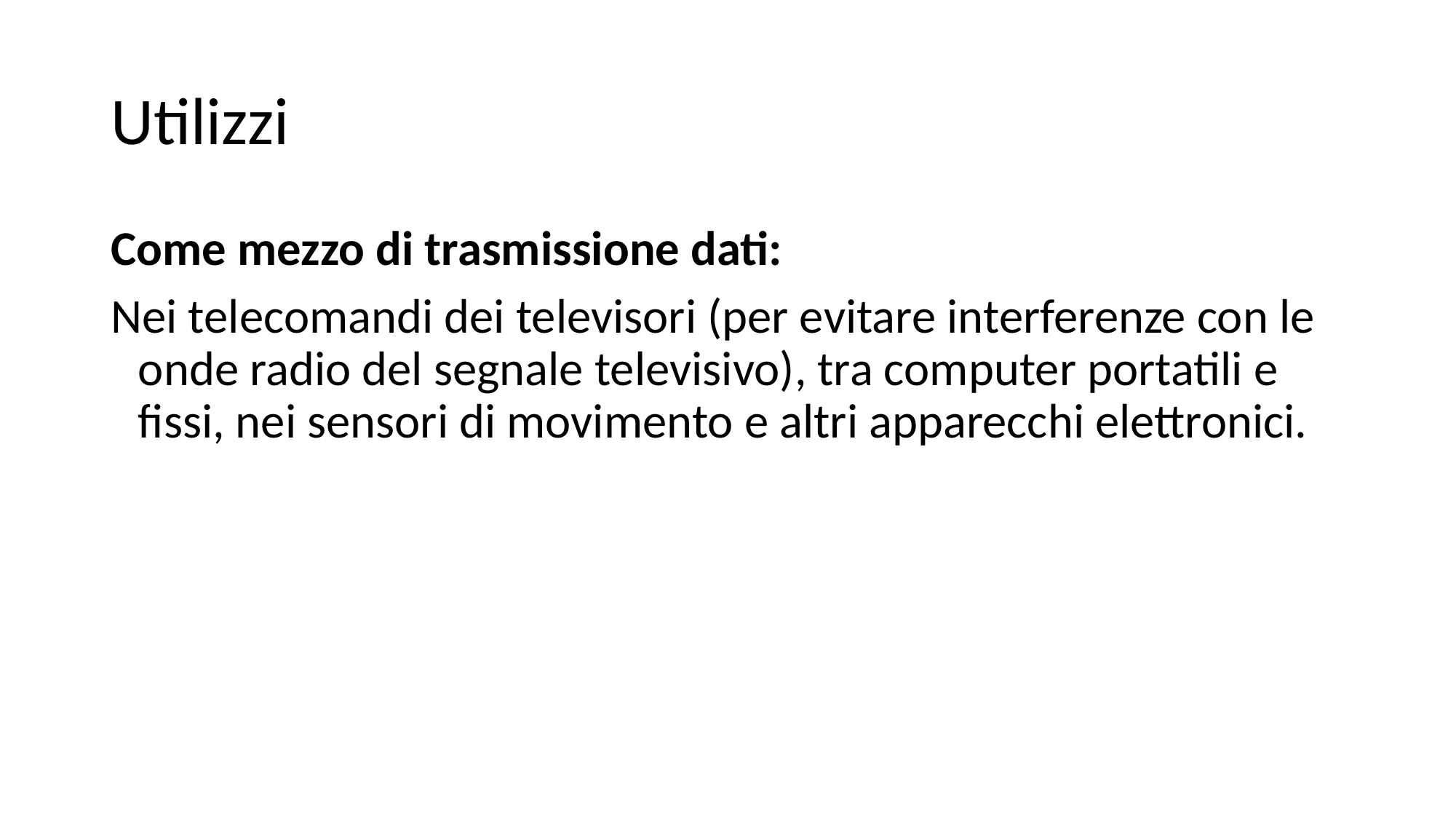

# Utilizzi
Come mezzo di trasmissione dati:
Nei telecomandi dei televisori (per evitare interferenze con le onde radio del segnale televisivo), tra computer portatili e fissi, nei sensori di movimento e altri apparecchi elettronici.